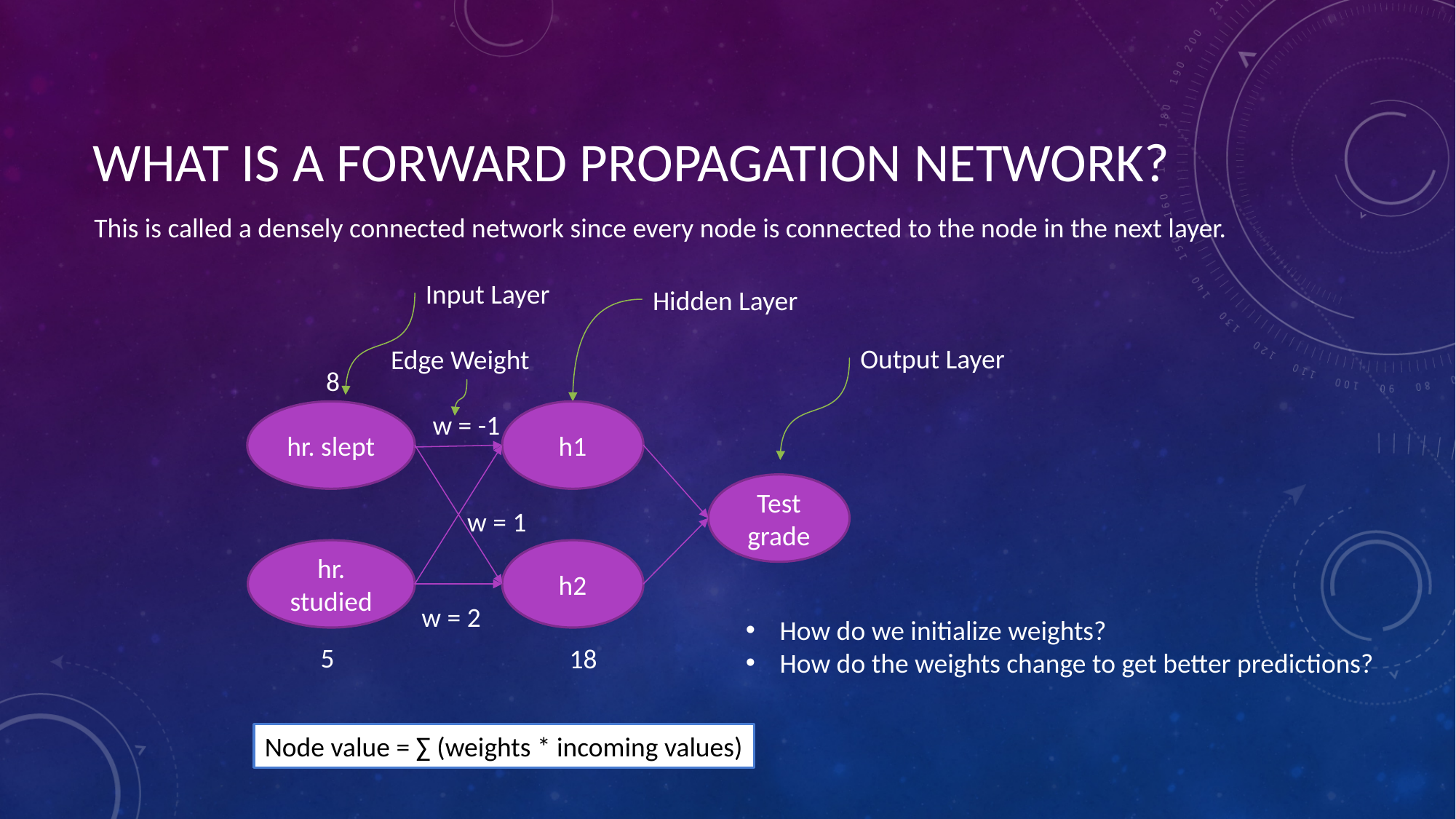

# What is a Forward propagation Network?
This is called a densely connected network since every node is connected to the node in the next layer.
Input Layer
Hidden Layer
Output Layer
Edge Weight
8
hr. slept
h1
w = -1
Test grade
w = 1
hr. studied
h2
w = 2
How do we initialize weights?
How do the weights change to get better predictions?
5
18
Node value = ∑ (weights * incoming values)